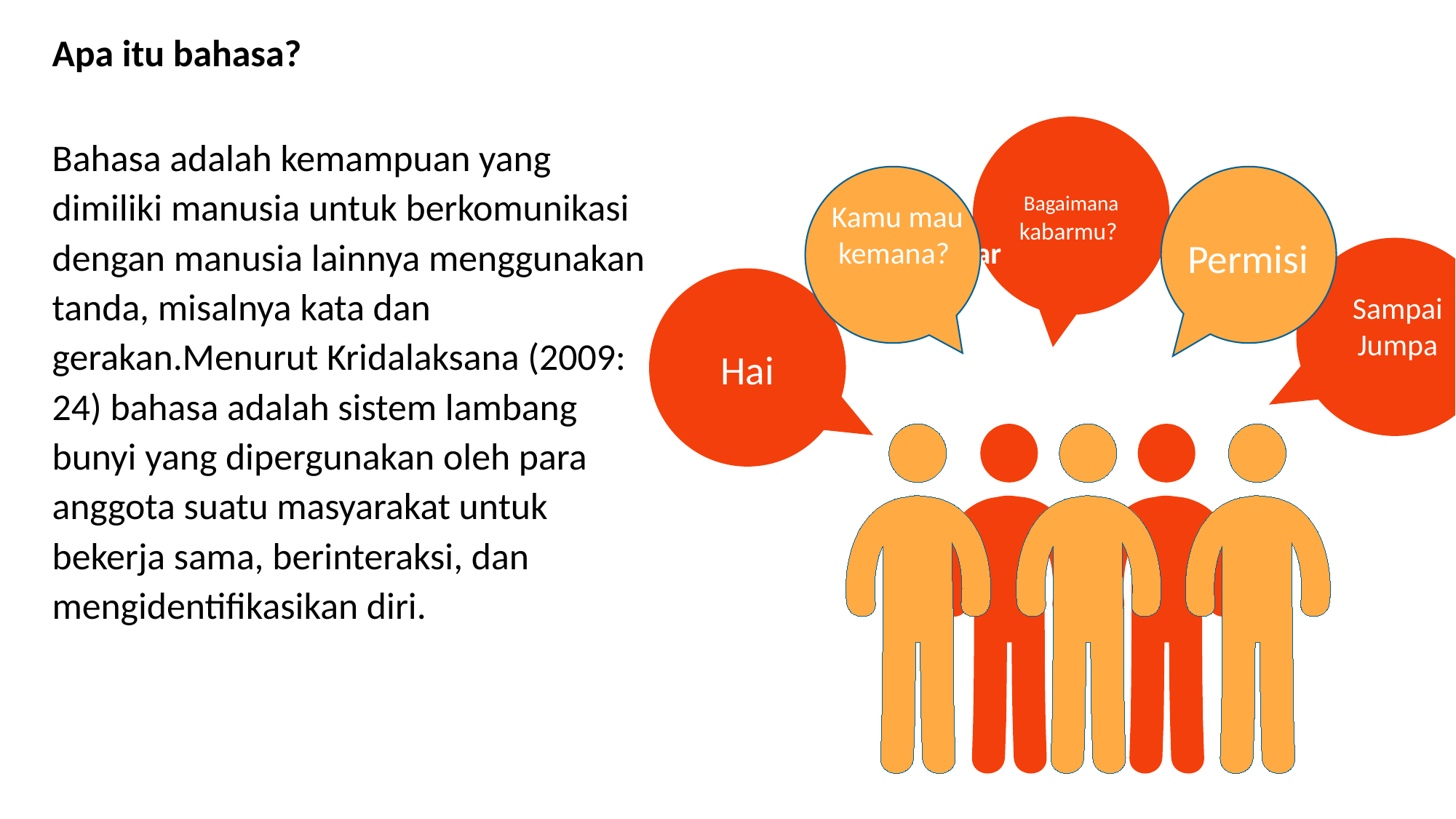

Apa itu bahasa?

Bahasa adalah kemampuan yang dimiliki manusia untuk berkomunikasi dengan manusia lainnya menggunakan tanda, misalnya kata dan gerakan.Menurut Kridalaksana (2009: 24) bahasa adalah sistem lambang bunyi yang dipergunakan oleh para anggota suatu masyarakat untuk bekerja sama, berinteraksi, dan mengidentifikasikan diri.
Bagaimana kabarmu?

Kamu mau kemana?
Permisi
Bagaimana kabar mu?

Sampai
Jumpa
Hai